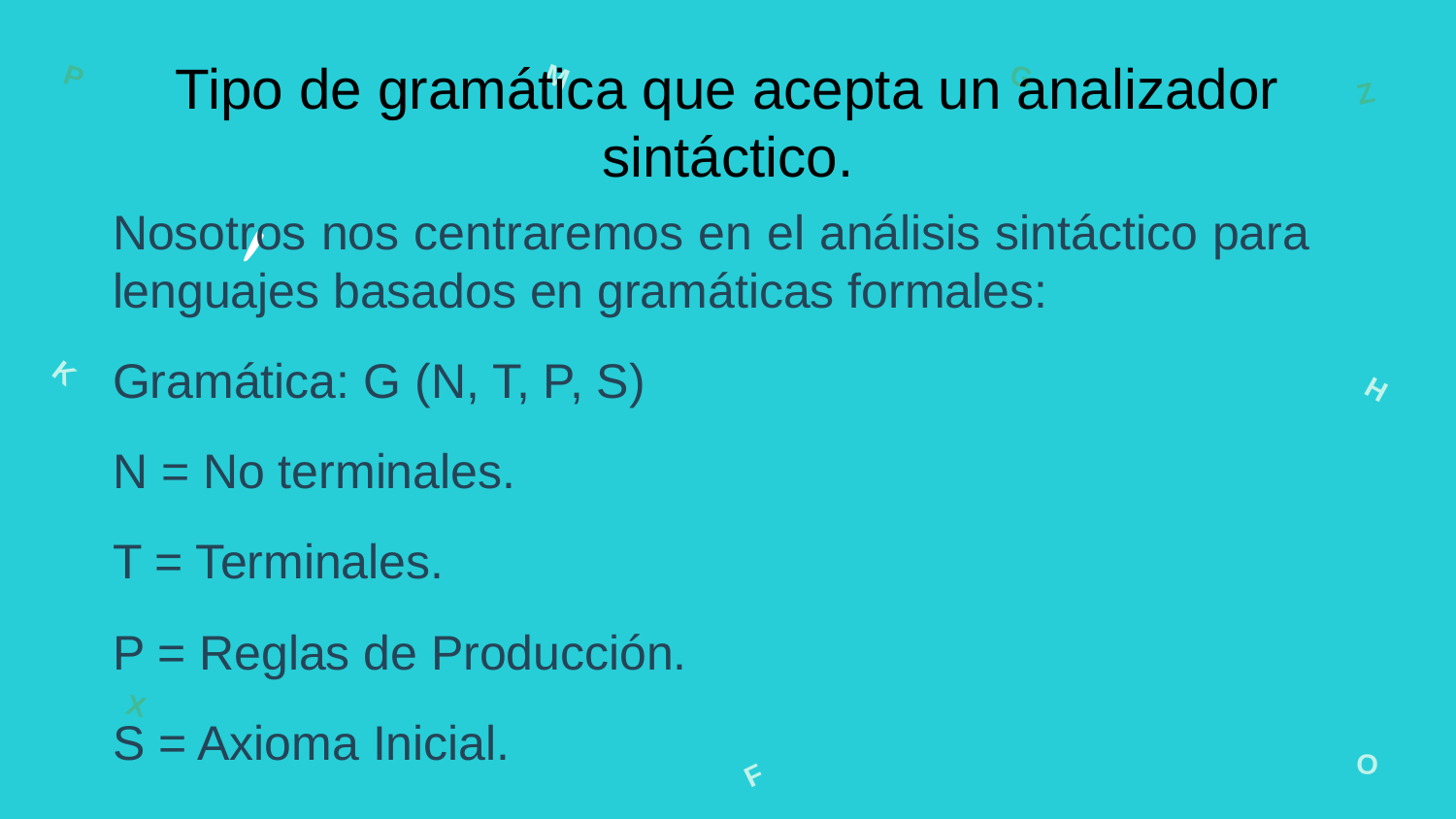

# Tipo de gramática que acepta un analizador sintáctico.
Nosotros nos centraremos en el análisis sintáctico para lenguajes basados en gramáticas formales:
Gramática: G (N, T, P, S)
N = No terminales.
T = Terminales.
P = Reglas de Producción.
S = Axioma Inicial.